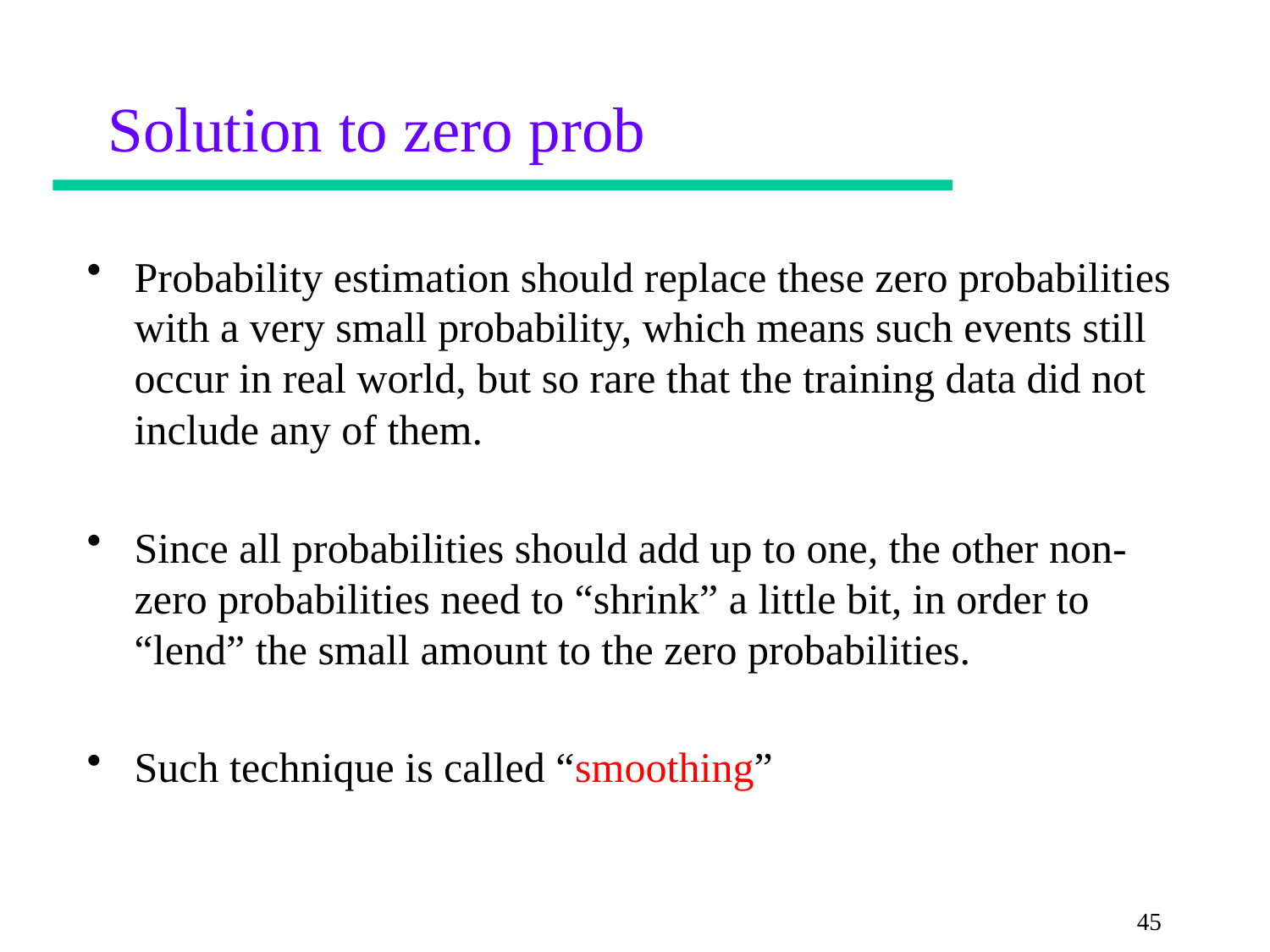

# Solution to zero prob
Probability estimation should replace these zero probabilities with a very small probability, which means such events still occur in real world, but so rare that the training data did not include any of them.

Since all probabilities should add up to one, the other non-zero probabilities need to “shrink” a little bit, in order to “lend” the small amount to the zero probabilities.

Such technique is called “smoothing”

45